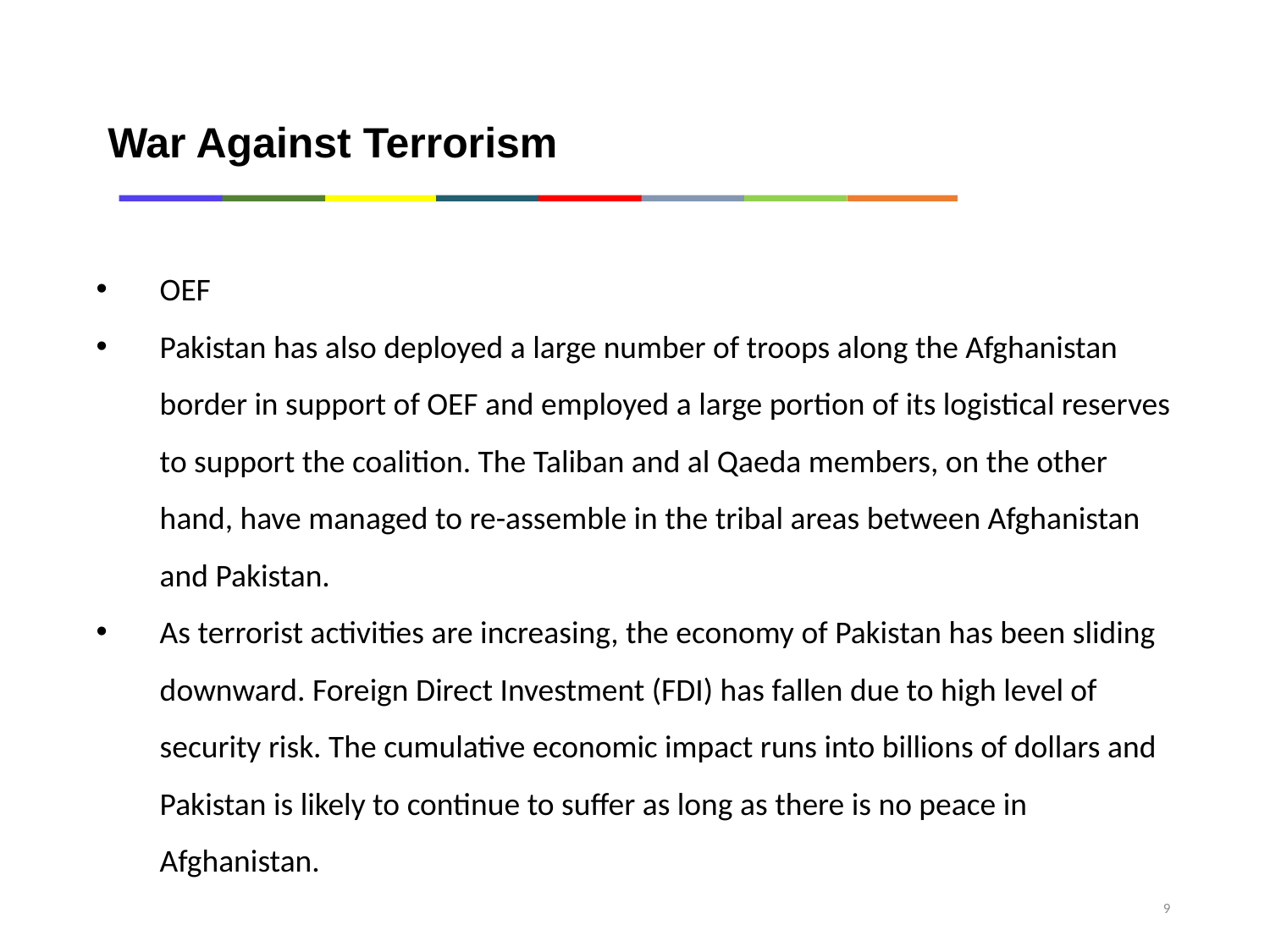

War Against Terrorism

OEF
Pakistan has also deployed a large number of troops along the Afghanistan border in support of OEF and employed a large portion of its logistical reserves to support the coalition. The Taliban and al Qaeda members, on the other hand, have managed to re-assemble in the tribal areas between Afghanistan and Pakistan.
As terrorist activities are increasing, the economy of Pakistan has been sliding downward. Foreign Direct Investment (FDI) has fallen due to high level of security risk. The cumulative economic impact runs into billions of dollars and Pakistan is likely to continue to suffer as long as there is no peace in Afghanistan.
9